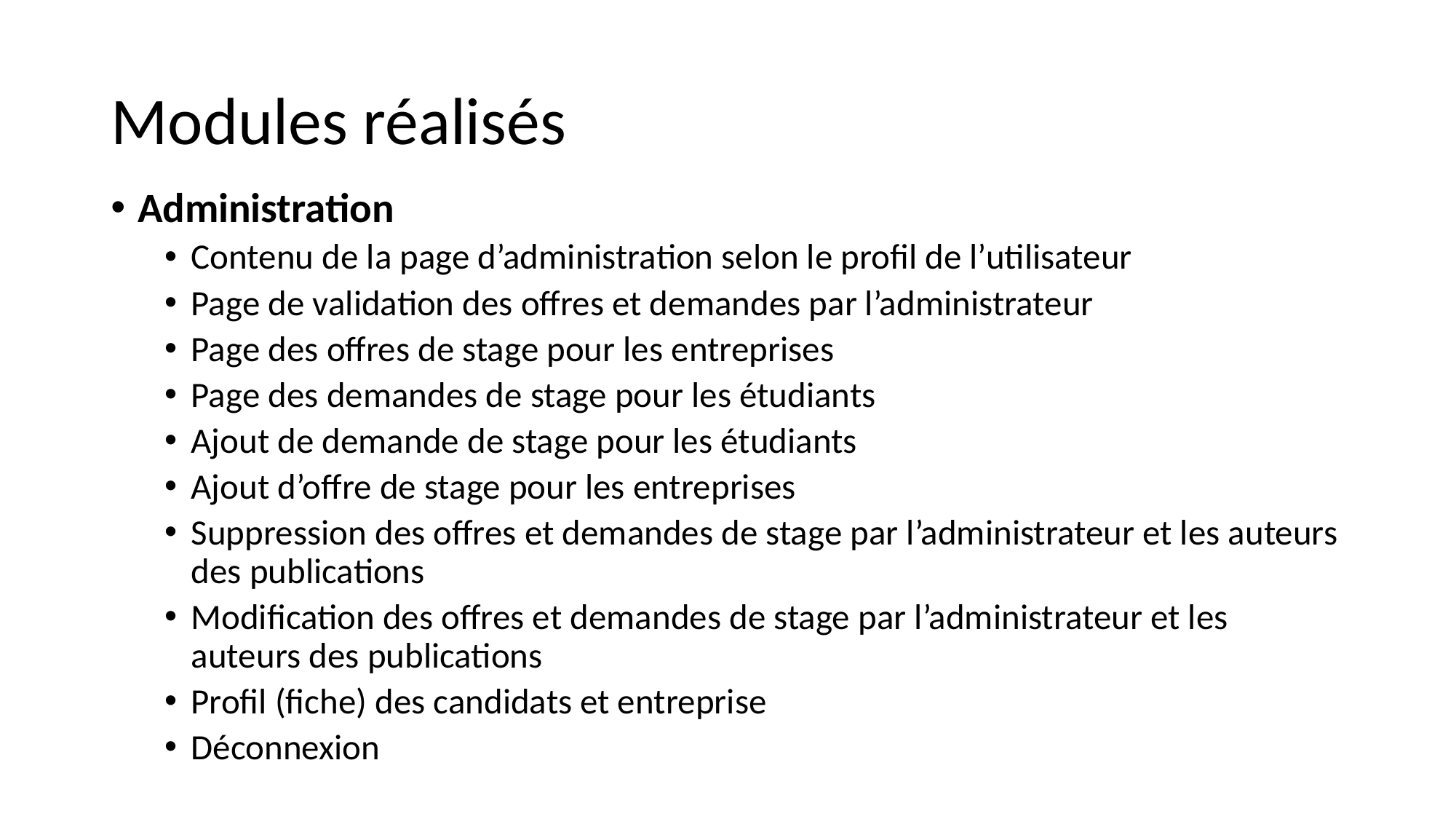

# Modules réalisés
Administration
Contenu de la page d’administration selon le profil de l’utilisateur
Page de validation des offres et demandes par l’administrateur
Page des offres de stage pour les entreprises
Page des demandes de stage pour les étudiants
Ajout de demande de stage pour les étudiants
Ajout d’offre de stage pour les entreprises
Suppression des offres et demandes de stage par l’administrateur et les auteurs des publications
Modification des offres et demandes de stage par l’administrateur et les auteurs des publications
Profil (fiche) des candidats et entreprise
Déconnexion